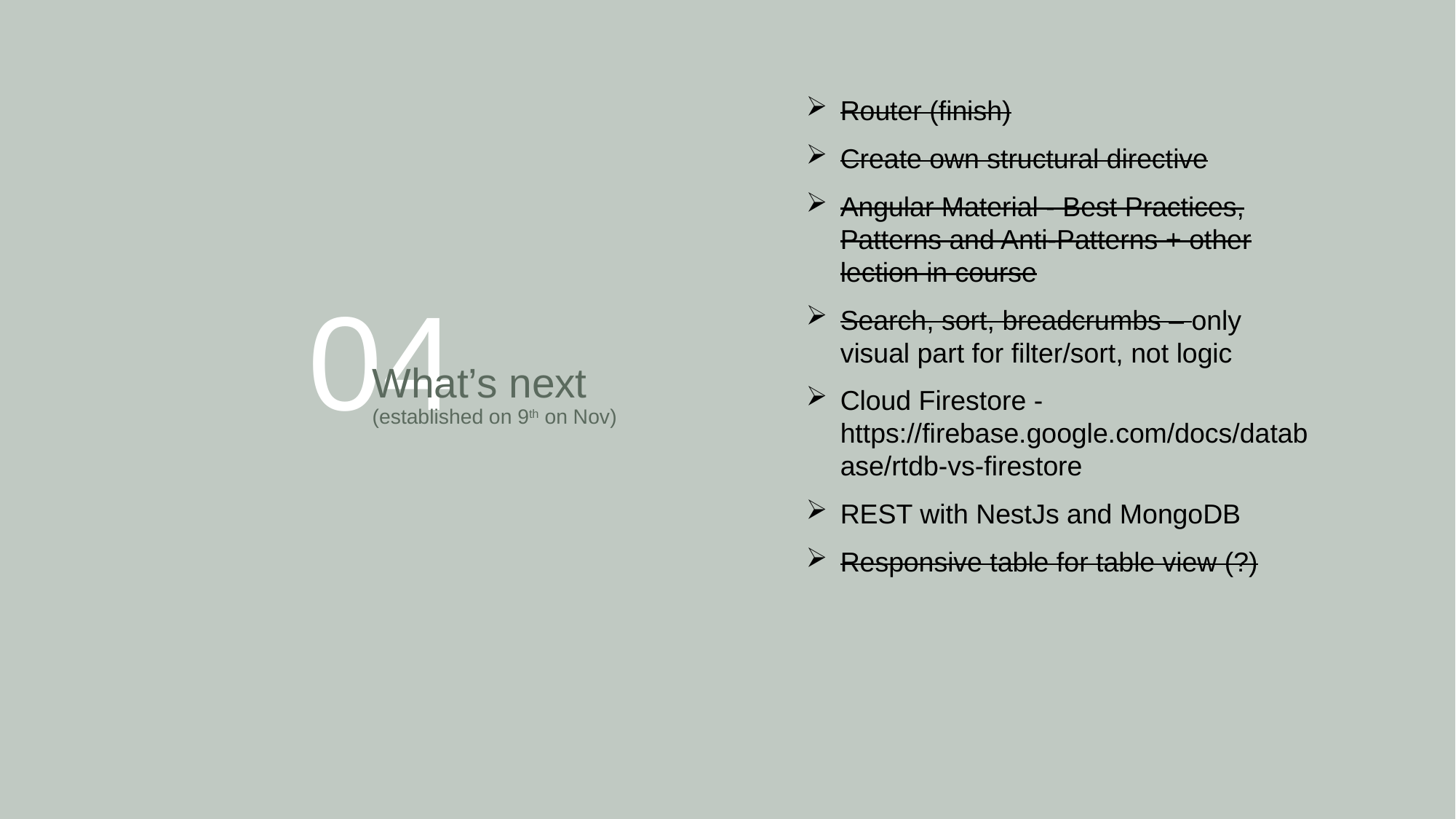

Router (finish)
Create own structural directive
Angular Material - Best Practices, Patterns and Anti-Patterns + other lection in course
Search, sort, breadcrumbs – only visual part for filter/sort, not logic
Cloud Firestore - https://firebase.google.com/docs/database/rtdb-vs-firestore
REST with NestJs and MongoDB
Responsive table for table view (?)

04
# What’s next (established on 9th on Nov)